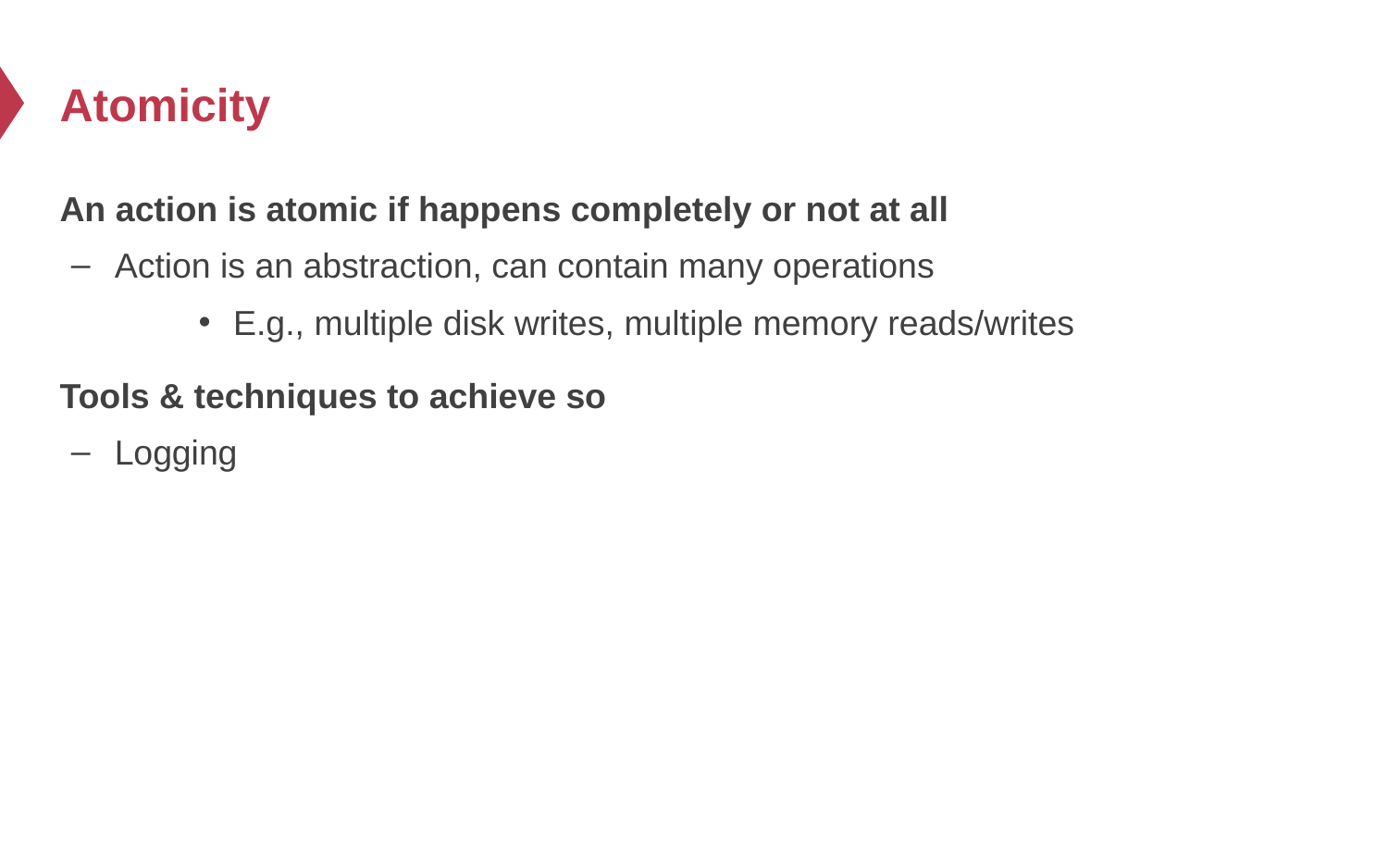

# Atomicity
An action is atomic if happens completely or not at all
Action is an abstraction, can contain many operations
E.g., multiple disk writes, multiple memory reads/writes
Tools & techniques to achieve so
Logging
113